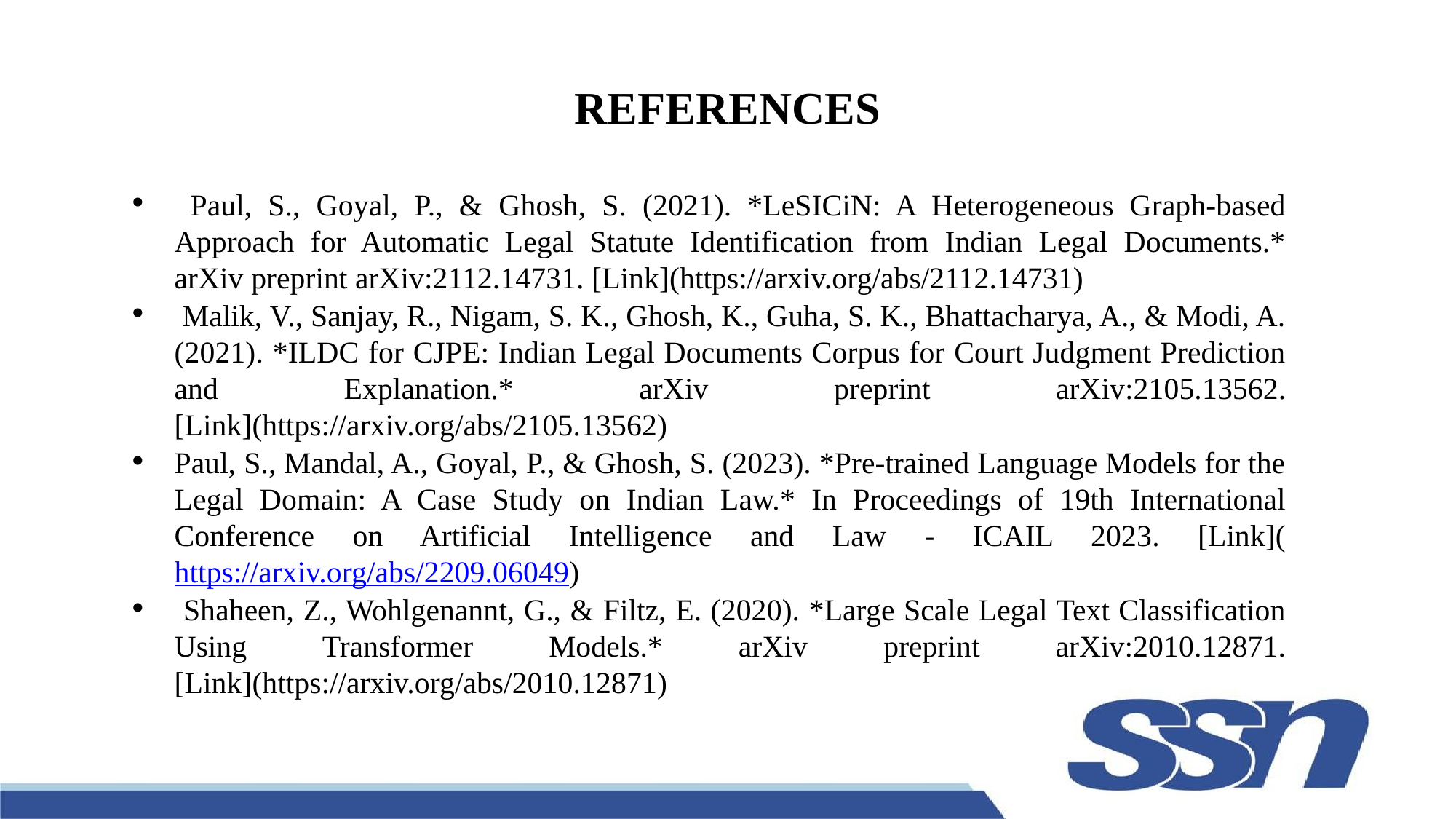

# REFERENCES

 Paul, S., Goyal, P., & Ghosh, S. (2021). *LeSICiN: A Heterogeneous Graph-based Approach for Automatic Legal Statute Identification from Indian Legal Documents.* arXiv preprint arXiv:2112.14731. [Link](https://arxiv.org/abs/2112.14731)
 Malik, V., Sanjay, R., Nigam, S. K., Ghosh, K., Guha, S. K., Bhattacharya, A., & Modi, A. (2021). *ILDC for CJPE: Indian Legal Documents Corpus for Court Judgment Prediction and Explanation.* arXiv preprint arXiv:2105.13562. [Link](https://arxiv.org/abs/2105.13562)
Paul, S., Mandal, A., Goyal, P., & Ghosh, S. (2023). *Pre-trained Language Models for the Legal Domain: A Case Study on Indian Law.* In Proceedings of 19th International Conference on Artificial Intelligence and Law - ICAIL 2023. [Link](https://arxiv.org/abs/2209.06049)
 Shaheen, Z., Wohlgenannt, G., & Filtz, E. (2020). *Large Scale Legal Text Classification Using Transformer Models.* arXiv preprint arXiv:2010.12871. [Link](https://arxiv.org/abs/2010.12871)